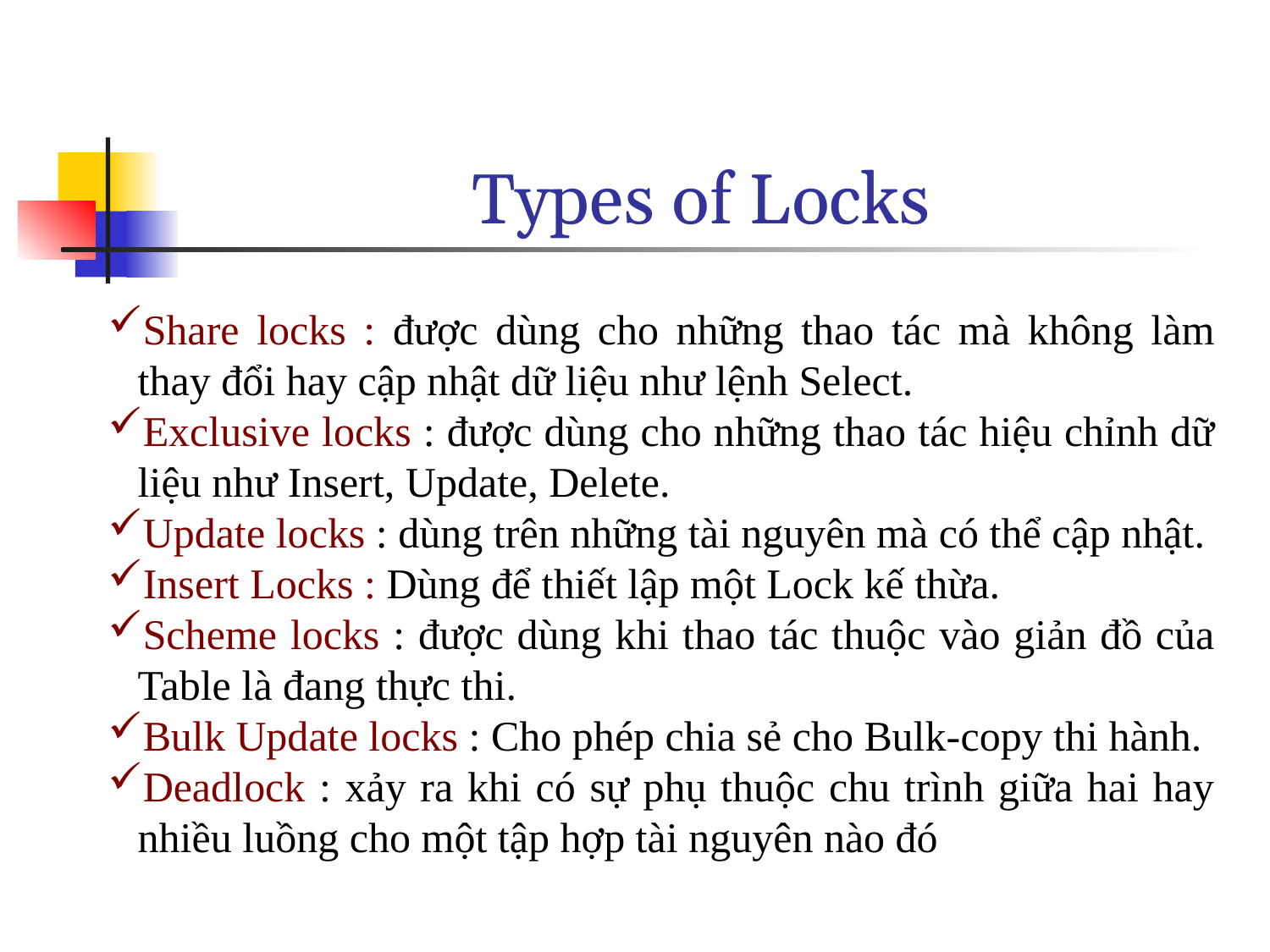

# Types of Locks
Share locks : được dùng cho những thao tác mà không làm thay đổi hay cập nhật dữ liệu như lệnh Select.
Exclusive locks : được dùng cho những thao tác hiệu chỉnh dữ liệu như Insert, Update, Delete.
Update locks : dùng trên những tài nguyên mà có thể cập nhật.
Insert Locks : Dùng để thiết lập một Lock kế thừa.
Scheme locks : được dùng khi thao tác thuộc vào giản đồ của Table là đang thực thi.
Bulk Update locks : Cho phép chia sẻ cho Bulk-copy thi hành.
Deadlock : xảy ra khi có sự phụ thuộc chu trình giữa hai hay nhiều luồng cho một tập hợp tài nguyên nào đó